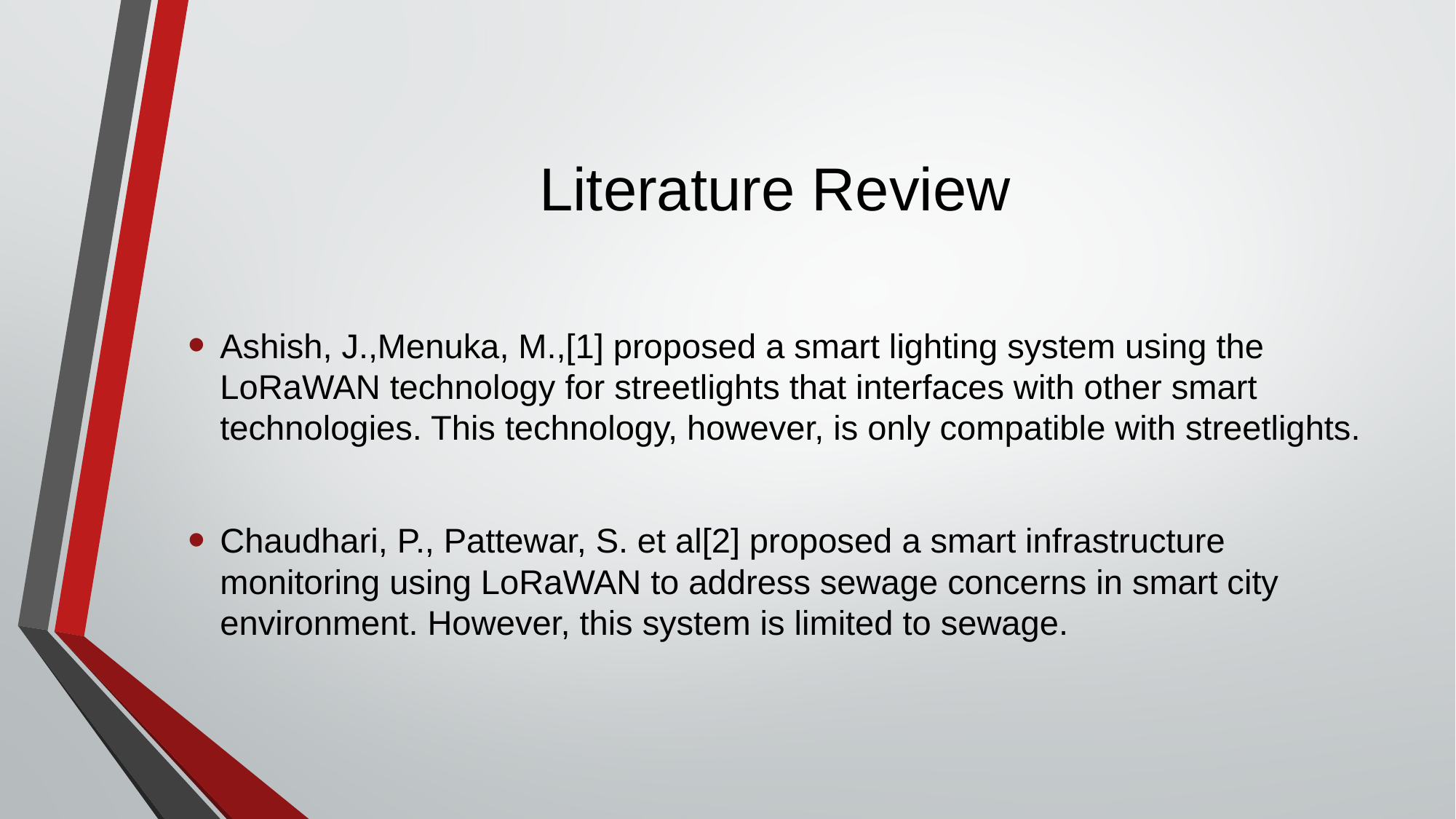

# Literature Review
Ashish, J.,Menuka, M.,[1] proposed a smart lighting system using the LoRaWAN technology for streetlights that interfaces with other smart technologies. This technology, however, is only compatible with streetlights.

Chaudhari, P., Pattewar, S. et al[2] proposed a smart infrastructure monitoring using LoRaWAN to address sewage concerns in smart city environment. However, this system is limited to sewage.